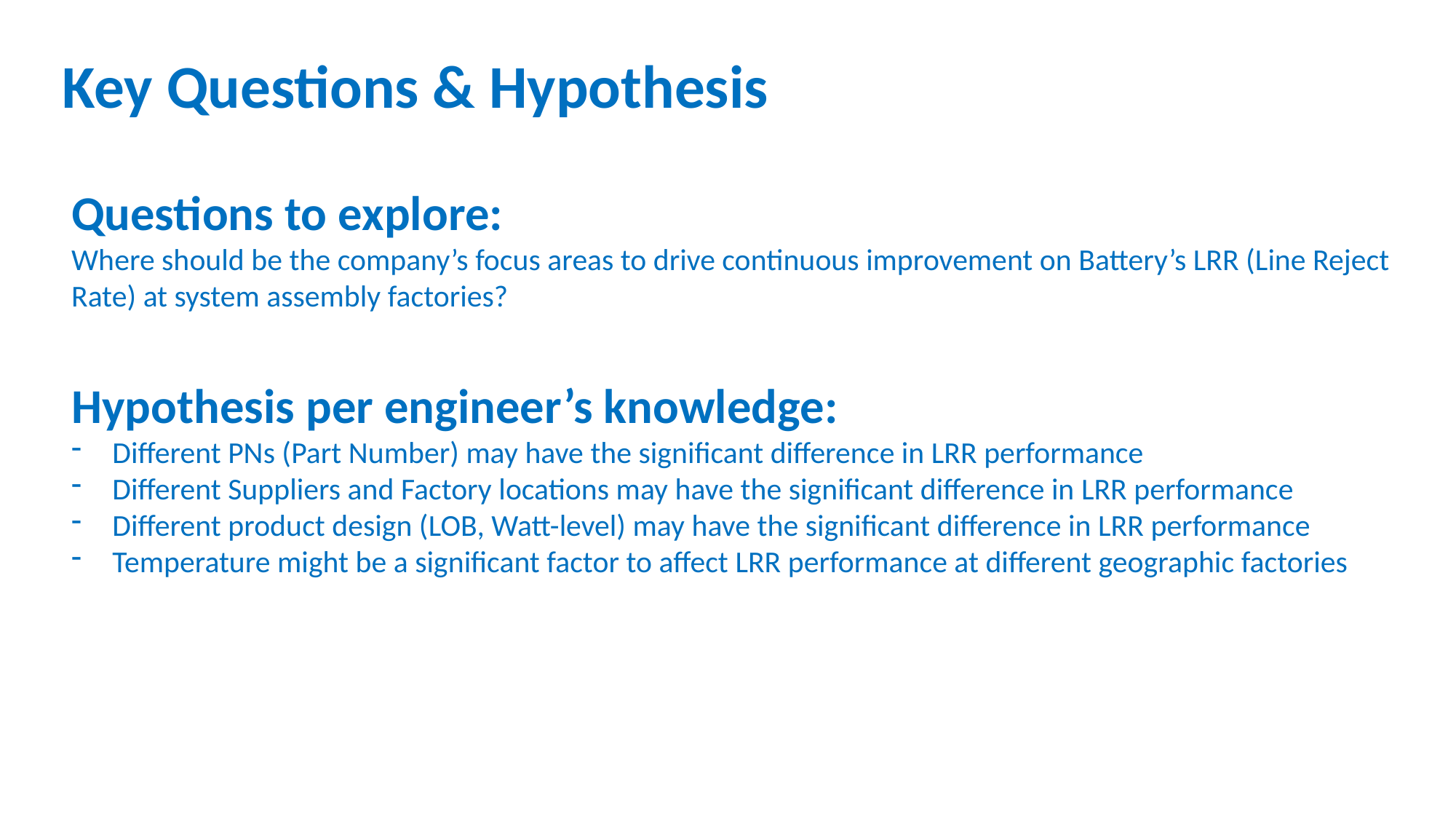

Key Questions & Hypothesis
Questions to explore:
Where should be the company’s focus areas to drive continuous improvement on Battery’s LRR (Line Reject Rate) at system assembly factories?
Hypothesis per engineer’s knowledge:
Different PNs (Part Number) may have the significant difference in LRR performance
Different Suppliers and Factory locations may have the significant difference in LRR performance
Different product design (LOB, Watt-level) may have the significant difference in LRR performance
Temperature might be a significant factor to affect LRR performance at different geographic factories